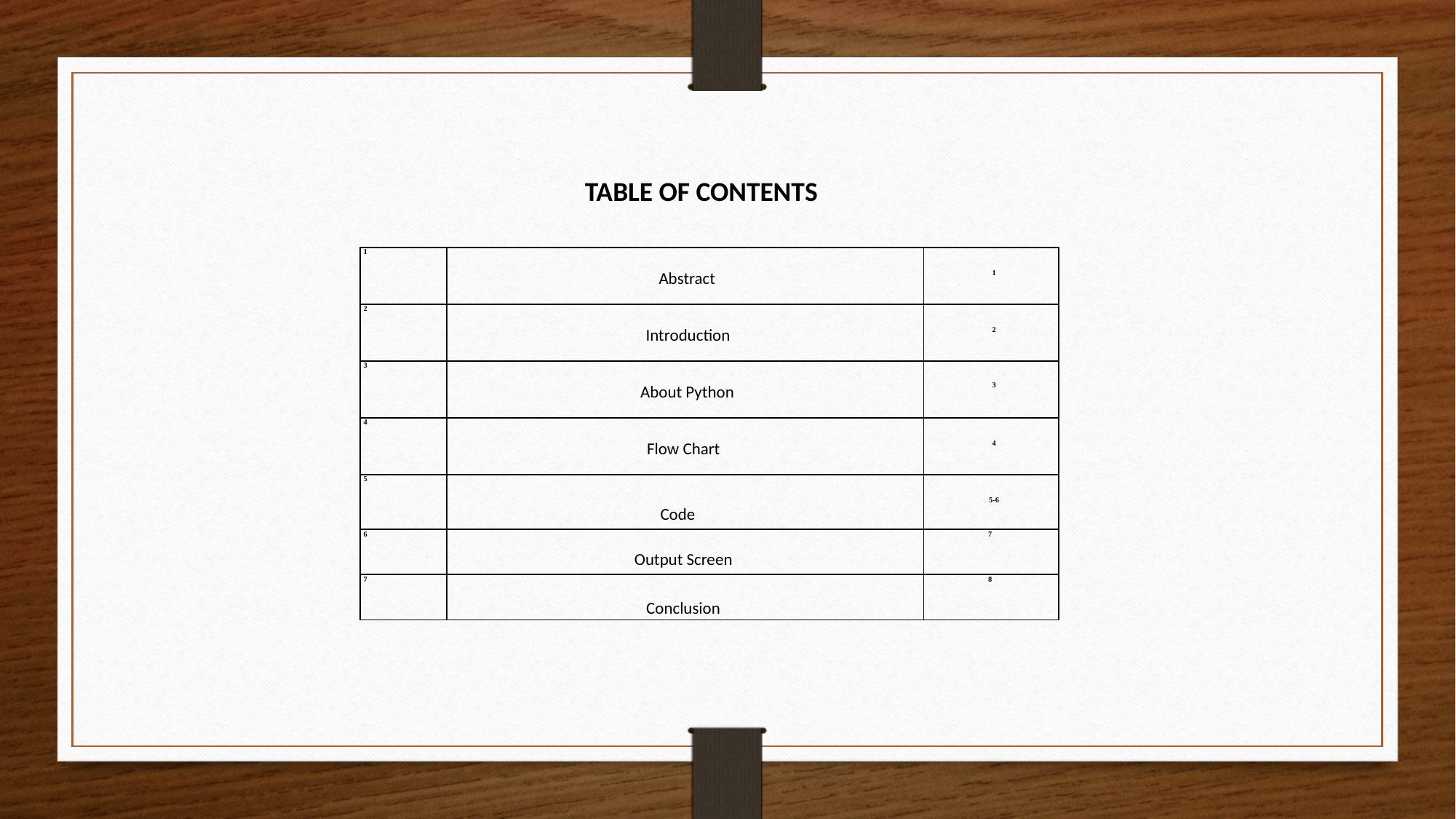

TABLE OF CONTENTS

| 1 | Abstract | 1 |
| --- | --- | --- |
| 2 | Introduction | 2 |
| 3 | About Python | 3 |
| 4 | Flow Chart | 4 |
| 5 | Code | 5-6 |
| 6 | Output Screen | 7 |
| 7 | Conclusion | 8 |